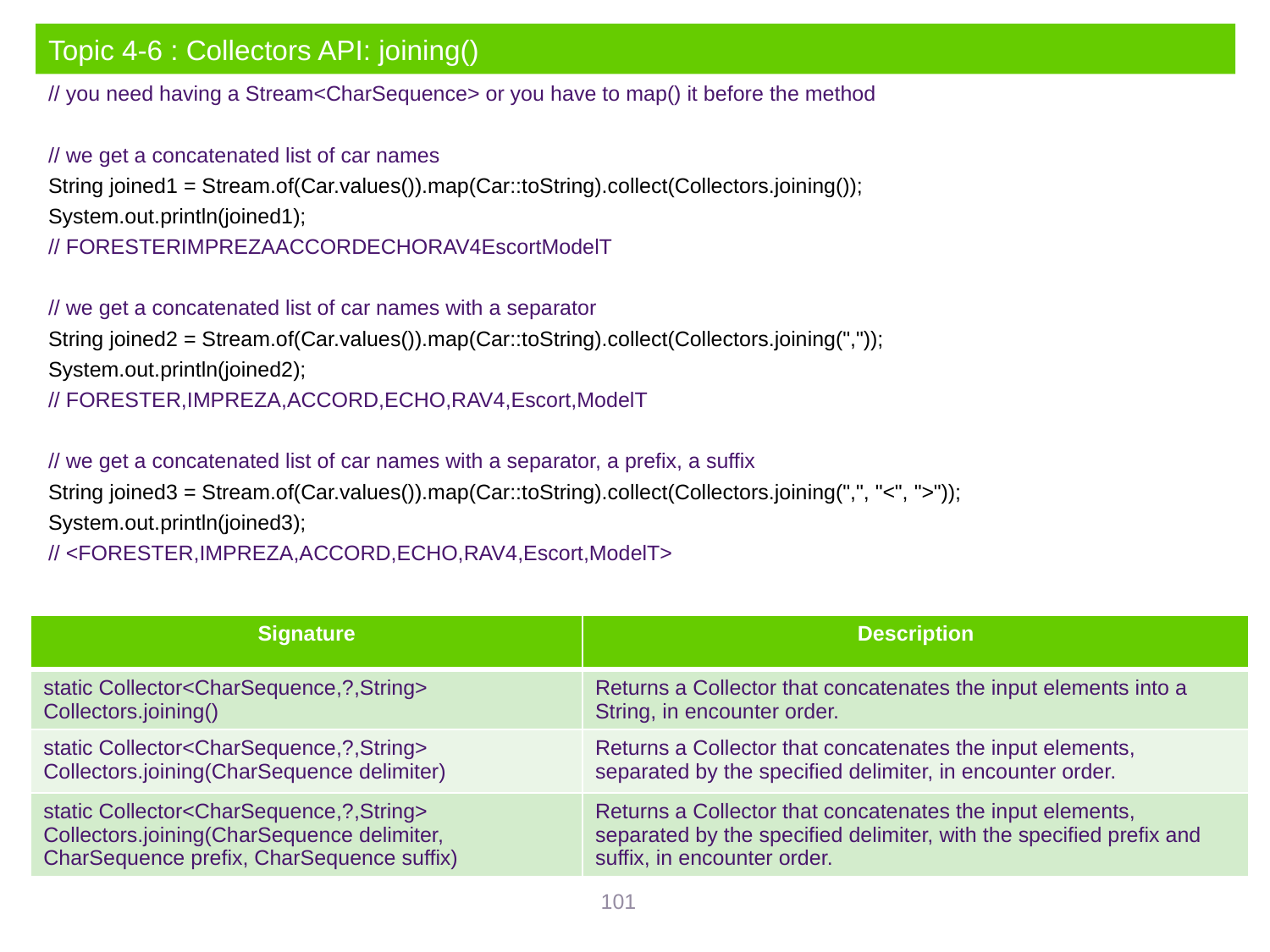

# Topic 4-6 : Collectors API: joining()
// you need having a Stream<CharSequence> or you have to map() it before the method

// we get a concatenated list of car names
String joined1 = Stream.of(Car.values()).map(Car::toString).collect(Collectors.joining());
System.out.println(joined1);
// FORESTERIMPREZAACCORDECHORAV4EscortModelT

// we get a concatenated list of car names with a separator
String joined2 = Stream.of(Car.values()).map(Car::toString).collect(Collectors.joining(","));
System.out.println(joined2);
// FORESTER,IMPREZA,ACCORD,ECHO,RAV4,Escort,ModelT

// we get a concatenated list of car names with a separator, a prefix, a suffix
String joined3 = Stream.of(Car.values()).map(Car::toString).collect(Collectors.joining(",", "<", ">"));
System.out.println(joined3);
// <FORESTER,IMPREZA,ACCORD,ECHO,RAV4,Escort,ModelT>
| Signature | Description |
| --- | --- |
| static Collector<CharSequence,?,String> Collectors.joining() | Returns a Collector that concatenates the input elements into a String, in encounter order. |
| static Collector<CharSequence,?,String> Collectors.joining(CharSequence delimiter) | Returns a Collector that concatenates the input elements, separated by the specified delimiter, in encounter order. |
| static Collector<CharSequence,?,String> Collectors.joining(CharSequence delimiter, CharSequence prefix, CharSequence suffix) | Returns a Collector that concatenates the input elements, separated by the specified delimiter, with the specified prefix and suffix, in encounter order. |